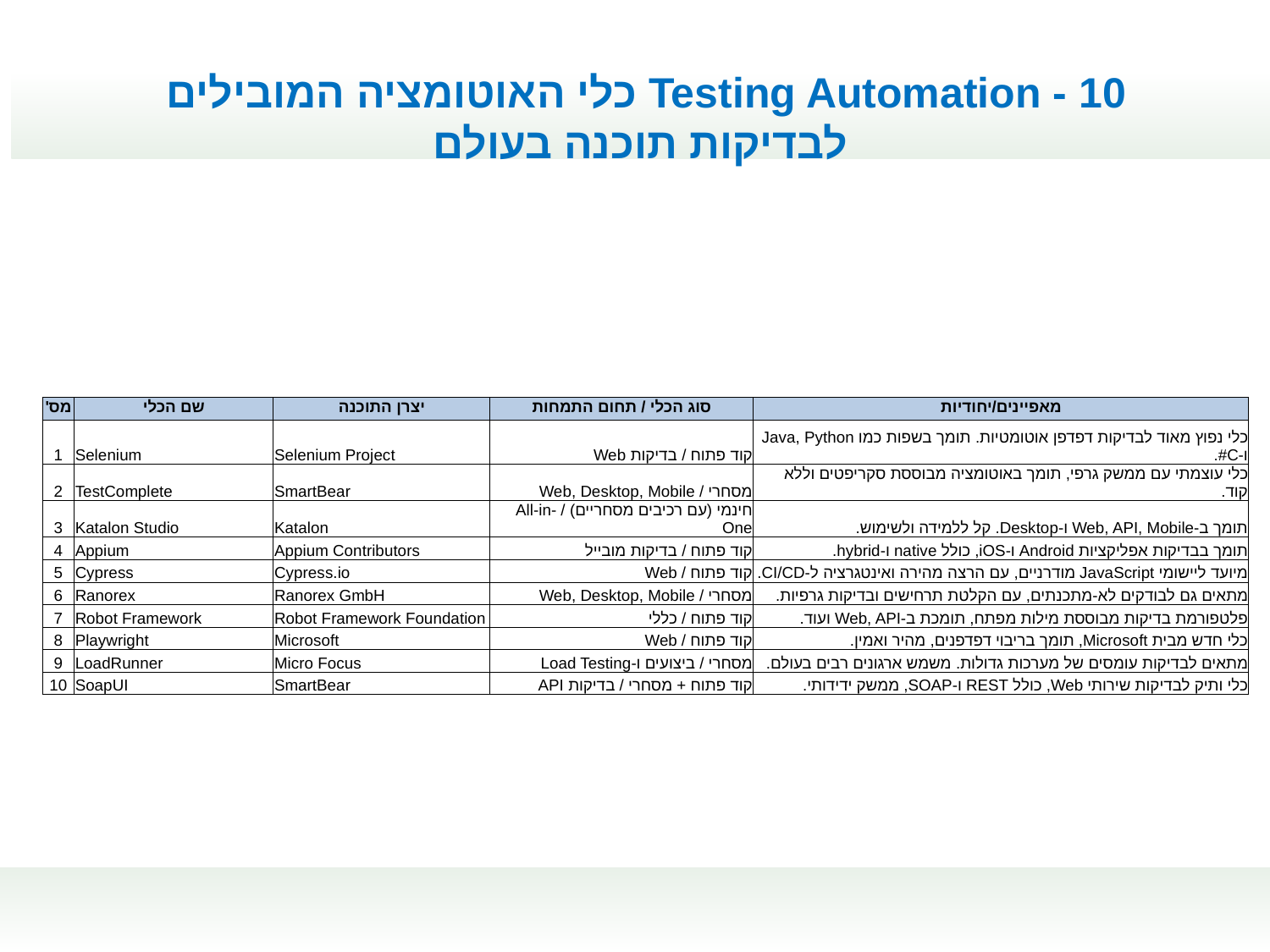

Testing Automation - 10 כלי האוטומציה המובילים
 לבדיקות תוכנה בעולם
| מס' | שם הכלי | יצרן התוכנה | סוג הכלי / תחום התמחות | מאפיינים/יחודיות |
| --- | --- | --- | --- | --- |
| 1 | Selenium | Selenium Project | קוד פתוח / בדיקות Web | כלי נפוץ מאוד לבדיקות דפדפן אוטומטיות. תומך בשפות כמו Java, Python ו-C#. |
| 2 | TestComplete | SmartBear | מסחרי / Web, Desktop, Mobile | כלי עוצמתי עם ממשק גרפי, תומך באוטומציה מבוססת סקריפטים וללא קוד. |
| 3 | Katalon Studio | Katalon | חינמי (עם רכיבים מסחריים) / All-in-One | תומך ב-Web, API, Mobile ו-Desktop. קל ללמידה ולשימוש. |
| 4 | Appium | Appium Contributors | קוד פתוח / בדיקות מובייל | תומך בבדיקות אפליקציות Android ו-iOS, כולל native ו-hybrid. |
| 5 | Cypress | Cypress.io | קוד פתוח / Web | מיועד ליישומי JavaScript מודרניים, עם הרצה מהירה ואינטגרציה ל-CI/CD. |
| 6 | Ranorex | Ranorex GmbH | מסחרי / Web, Desktop, Mobile | מתאים גם לבודקים לא-מתכנתים, עם הקלטת תרחישים ובדיקות גרפיות. |
| 7 | Robot Framework | Robot Framework Foundation | קוד פתוח / כללי | פלטפורמת בדיקות מבוססת מילות מפתח, תומכת ב-Web, API ועוד. |
| 8 | Playwright | Microsoft | קוד פתוח / Web | כלי חדש מבית Microsoft, תומך בריבוי דפדפנים, מהיר ואמין. |
| 9 | LoadRunner | Micro Focus | מסחרי / ביצועים ו-Load Testing | מתאים לבדיקות עומסים של מערכות גדולות. משמש ארגונים רבים בעולם. |
| 10 | SoapUI | SmartBear | קוד פתוח + מסחרי / בדיקות API | כלי ותיק לבדיקות שירותי Web, כולל REST ו-SOAP, ממשק ידידותי. |